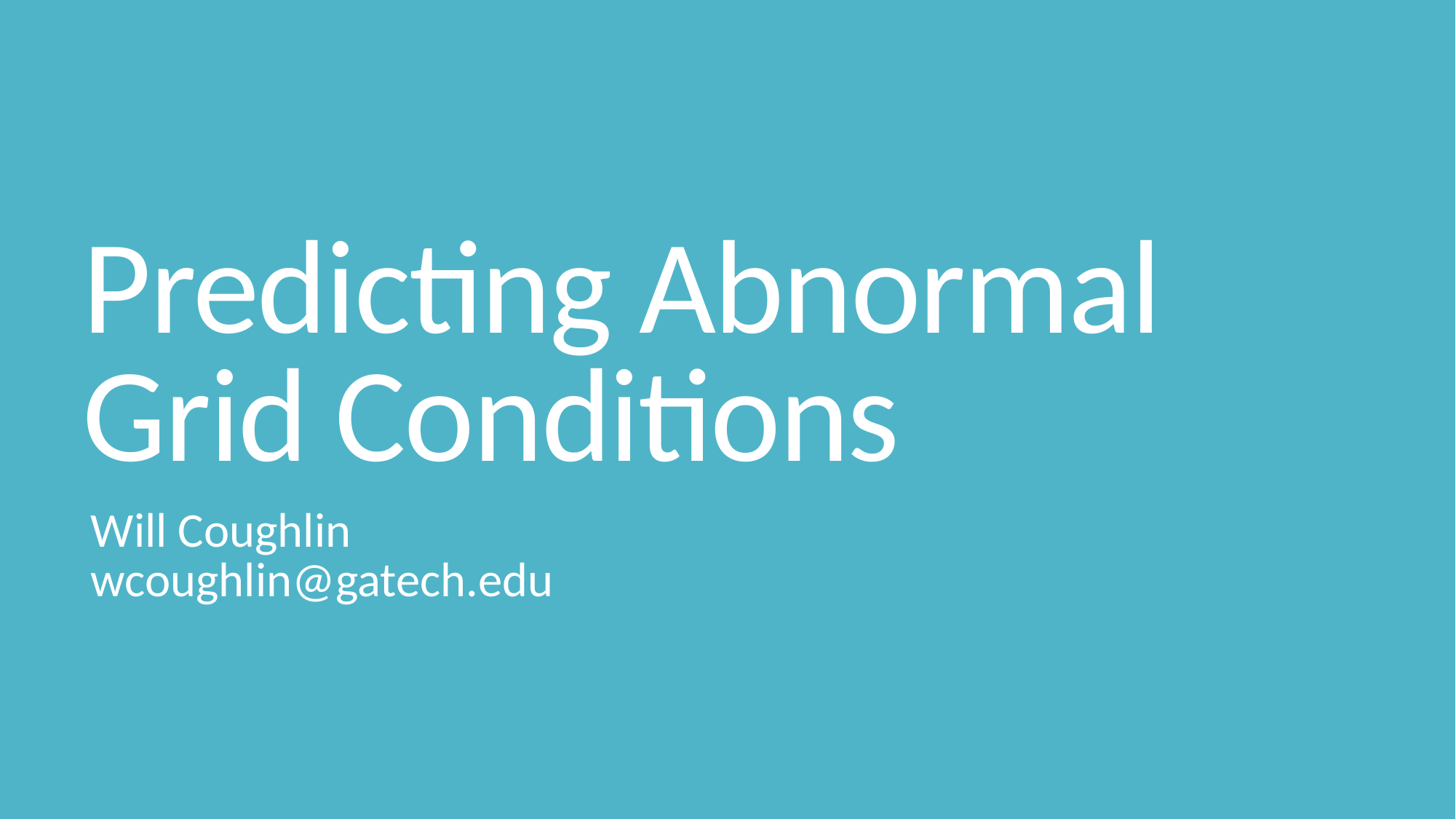

# Predicting Abnormal Grid Conditions
Will Coughlin
wcoughlin@gatech.edu